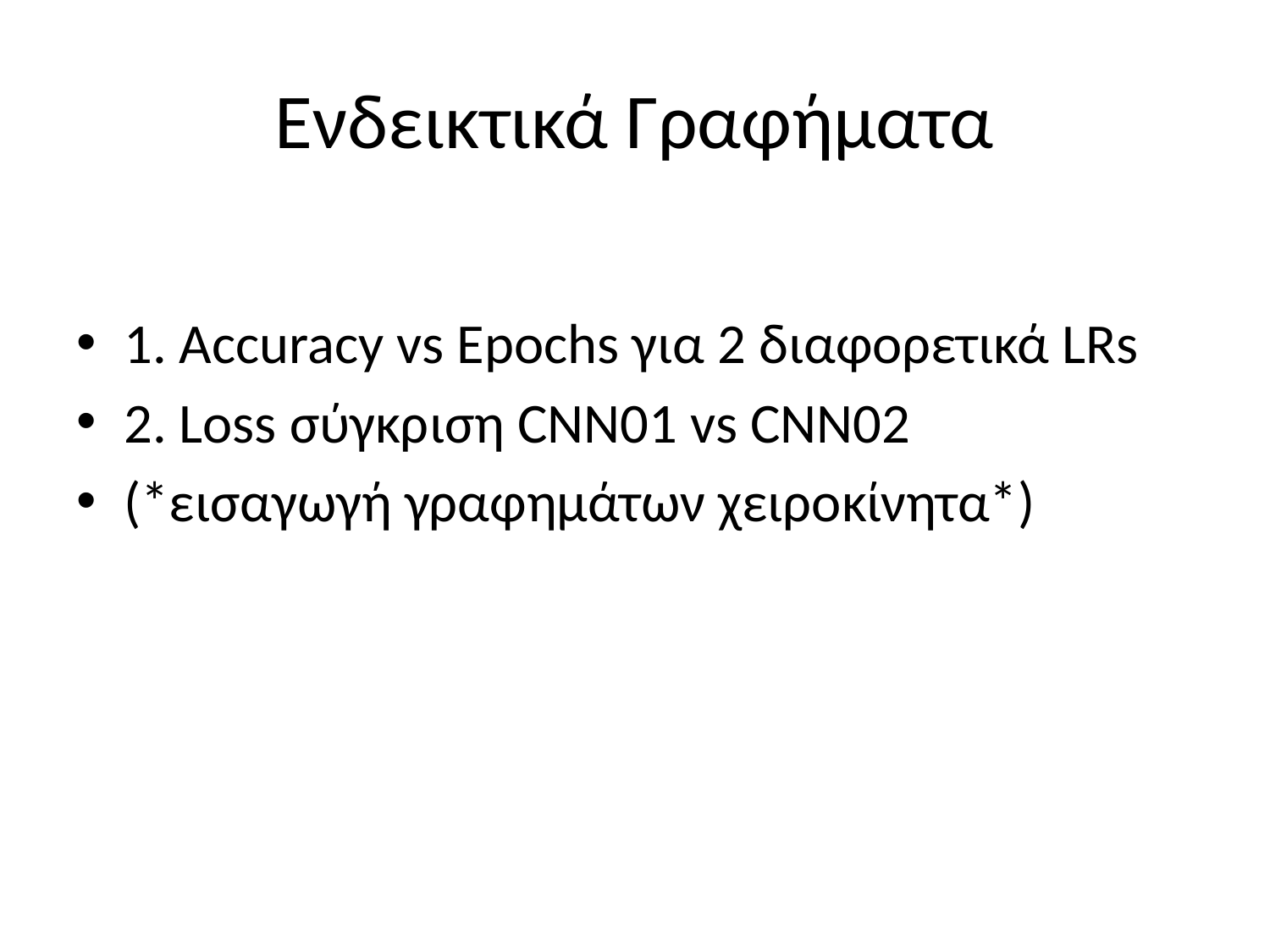

# Ενδεικτικά Γραφήματα

1. Accuracy vs Epochs για 2 διαφορετικά LRs
2. Loss σύγκριση CNN01 vs CNN02
(*εισαγωγή γραφημάτων χειροκίνητα*)